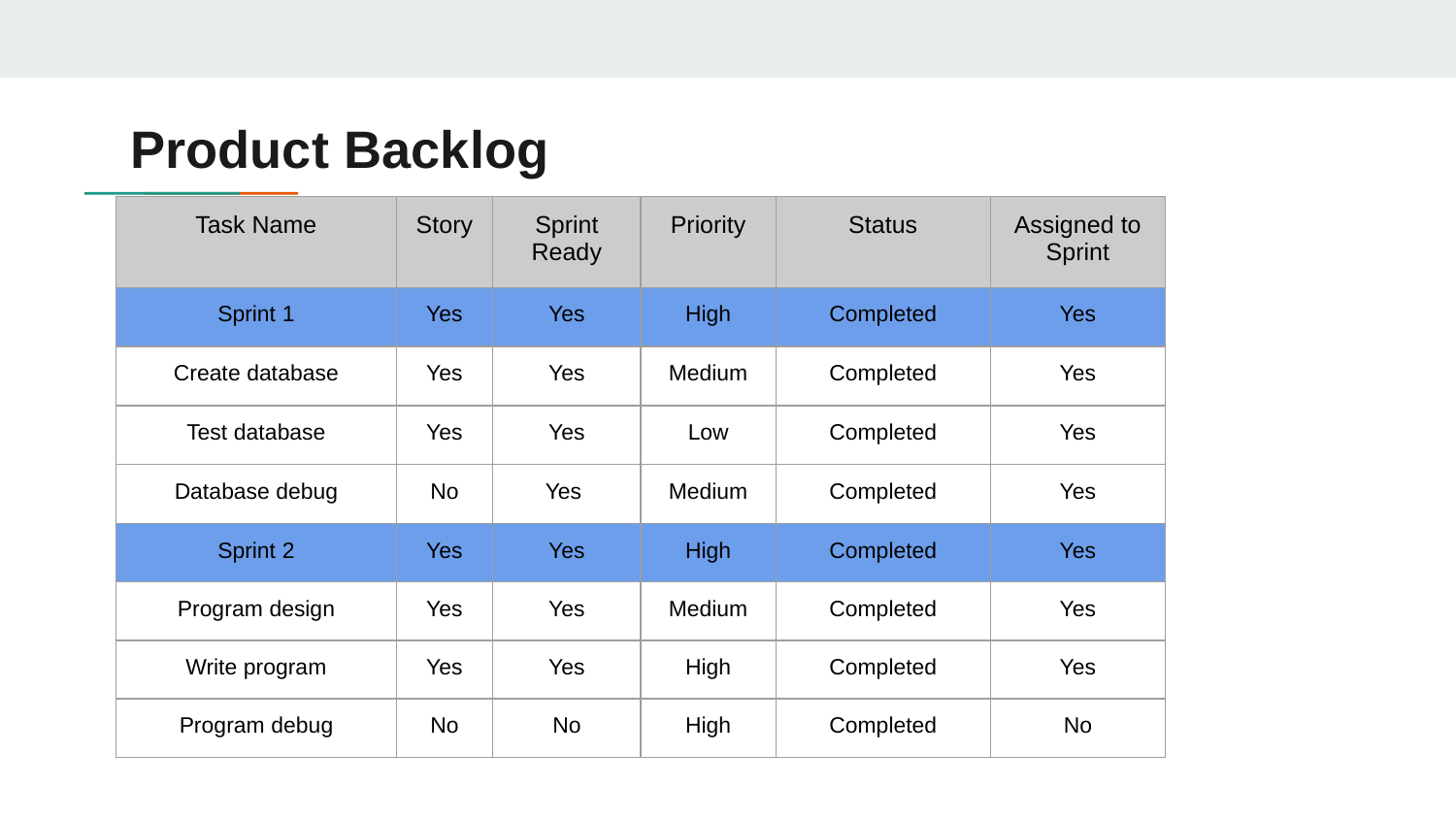

# Product Backlog
| Task Name | Story | Sprint Ready | Priority | Status | Assigned to Sprint |
| --- | --- | --- | --- | --- | --- |
| Sprint 1 | Yes | Yes | High | Completed | Yes |
| Create database | Yes | Yes | Medium | Completed | Yes |
| Test database | Yes | Yes | Low | Completed | Yes |
| Database debug | No | Yes | Medium | Completed | Yes |
| Sprint 2 | Yes | Yes | High | Completed | Yes |
| Program design | Yes | Yes | Medium | Completed | Yes |
| Write program | Yes | Yes | High | Completed | Yes |
| Program debug | No | No | High | Completed | No |